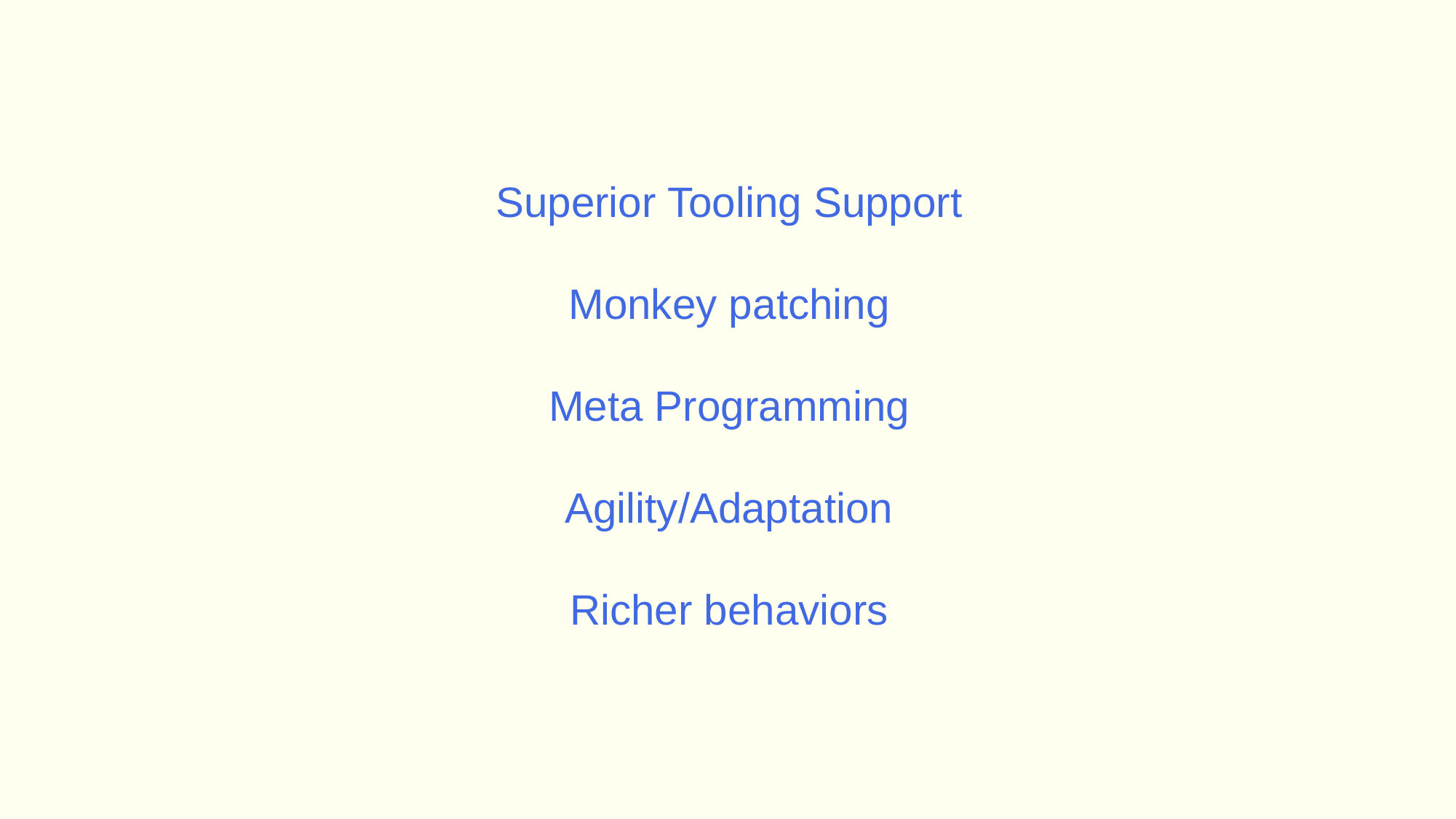

Superior Tooling Support

Monkey patching

Meta Programming

Agility/Adaptation

Richer behaviors